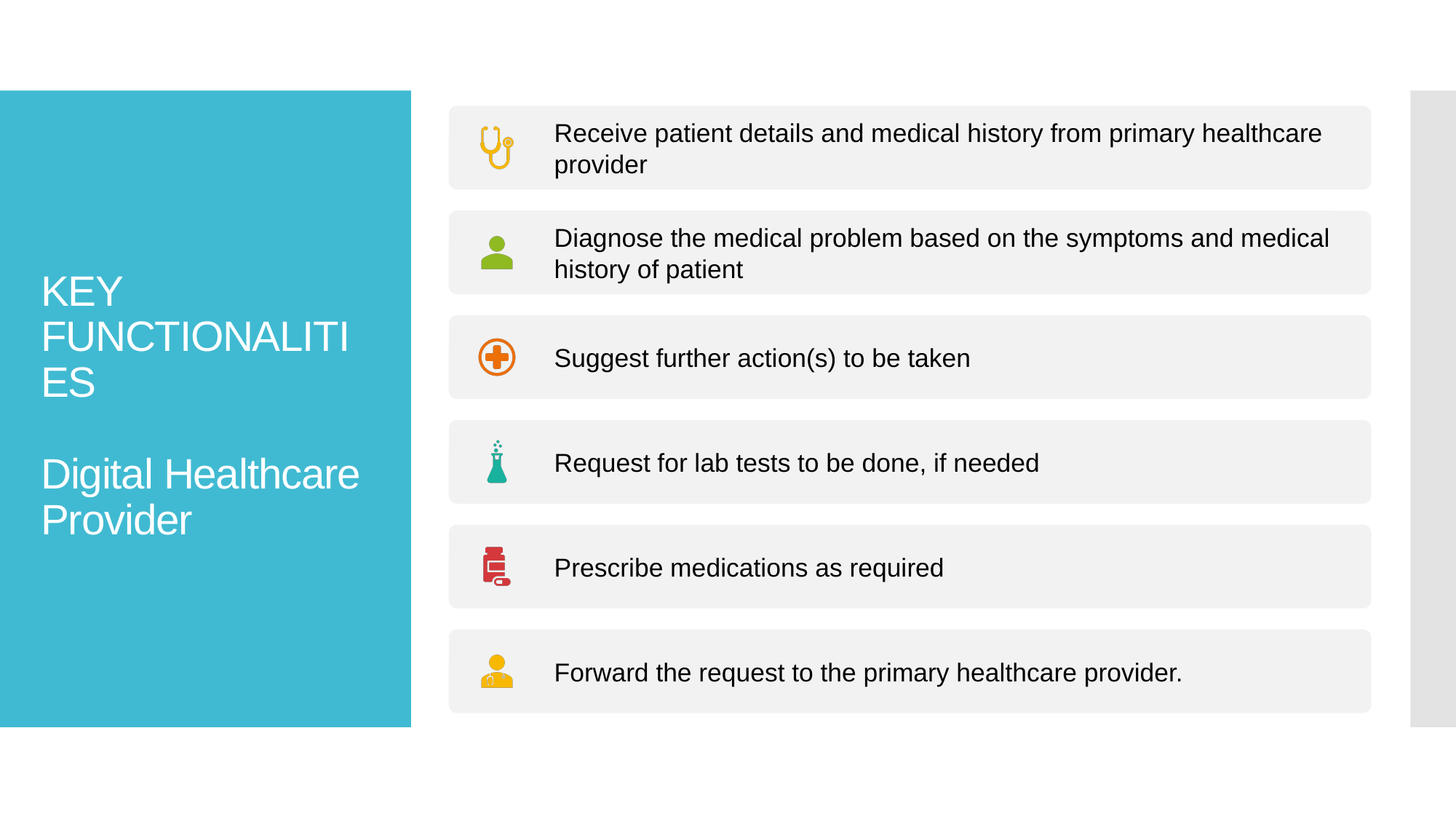

Receive patient details and medical history from primary healthcare provider
Diagnose the medical problem based on the symptoms and medical history of patient
Suggest further action(s) to be taken
Request for lab tests to be done, if needed
Prescribe medications as required
Forward the request to the primary healthcare provider.
# KEY FUNCTIONALITIES Digital Healthcare Provider